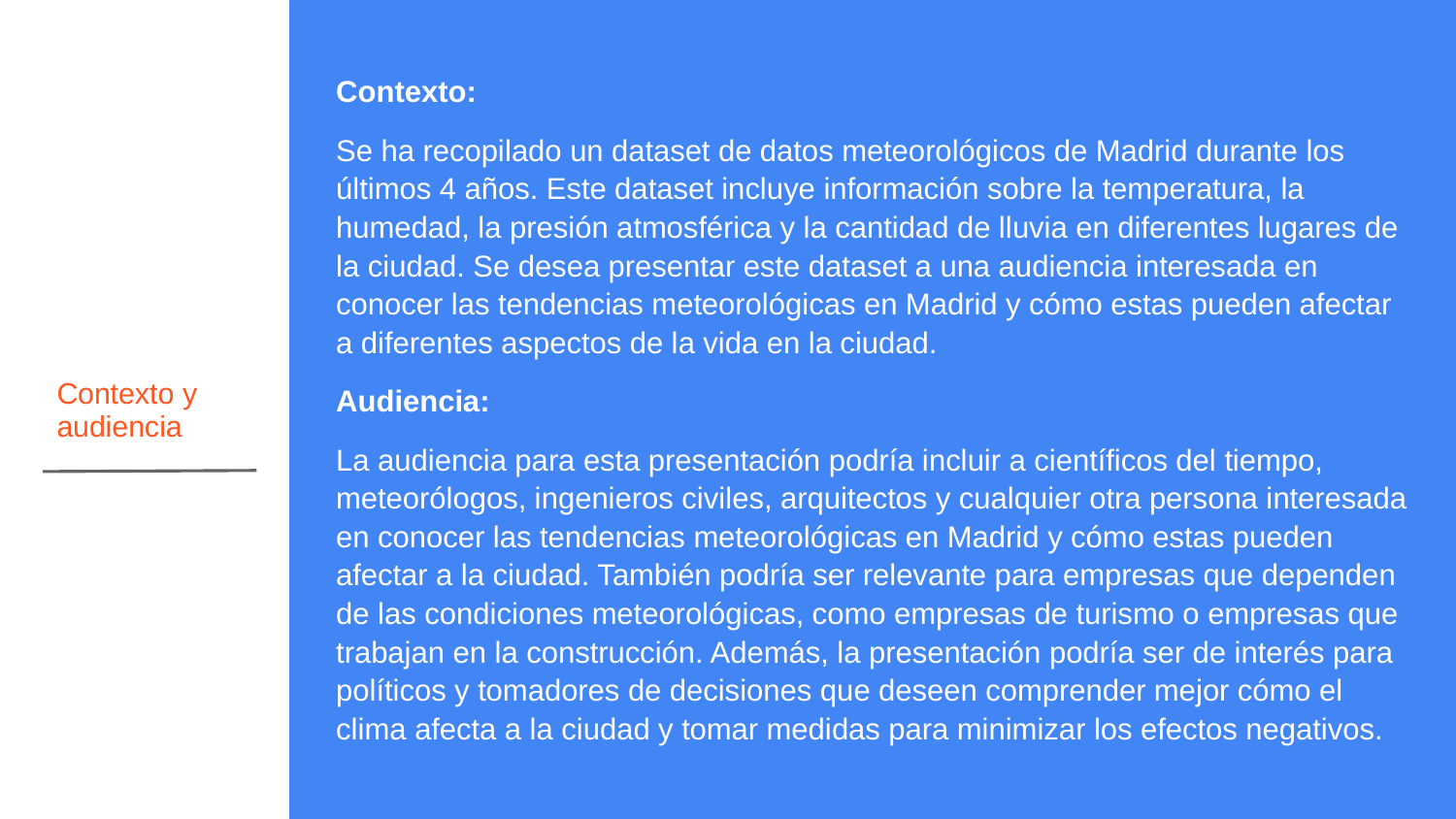

Contexto:
Se ha recopilado un dataset de datos meteorológicos de Madrid durante los últimos 4 años. Este dataset incluye información sobre la temperatura, la humedad, la presión atmosférica y la cantidad de lluvia en diferentes lugares de la ciudad. Se desea presentar este dataset a una audiencia interesada en conocer las tendencias meteorológicas en Madrid y cómo estas pueden afectar a diferentes aspectos de la vida en la ciudad.
Audiencia:
La audiencia para esta presentación podría incluir a científicos del tiempo, meteorólogos, ingenieros civiles, arquitectos y cualquier otra persona interesada en conocer las tendencias meteorológicas en Madrid y cómo estas pueden afectar a la ciudad. También podría ser relevante para empresas que dependen de las condiciones meteorológicas, como empresas de turismo o empresas que trabajan en la construcción. Además, la presentación podría ser de interés para políticos y tomadores de decisiones que deseen comprender mejor cómo el clima afecta a la ciudad y tomar medidas para minimizar los efectos negativos.
Contexto y audiencia